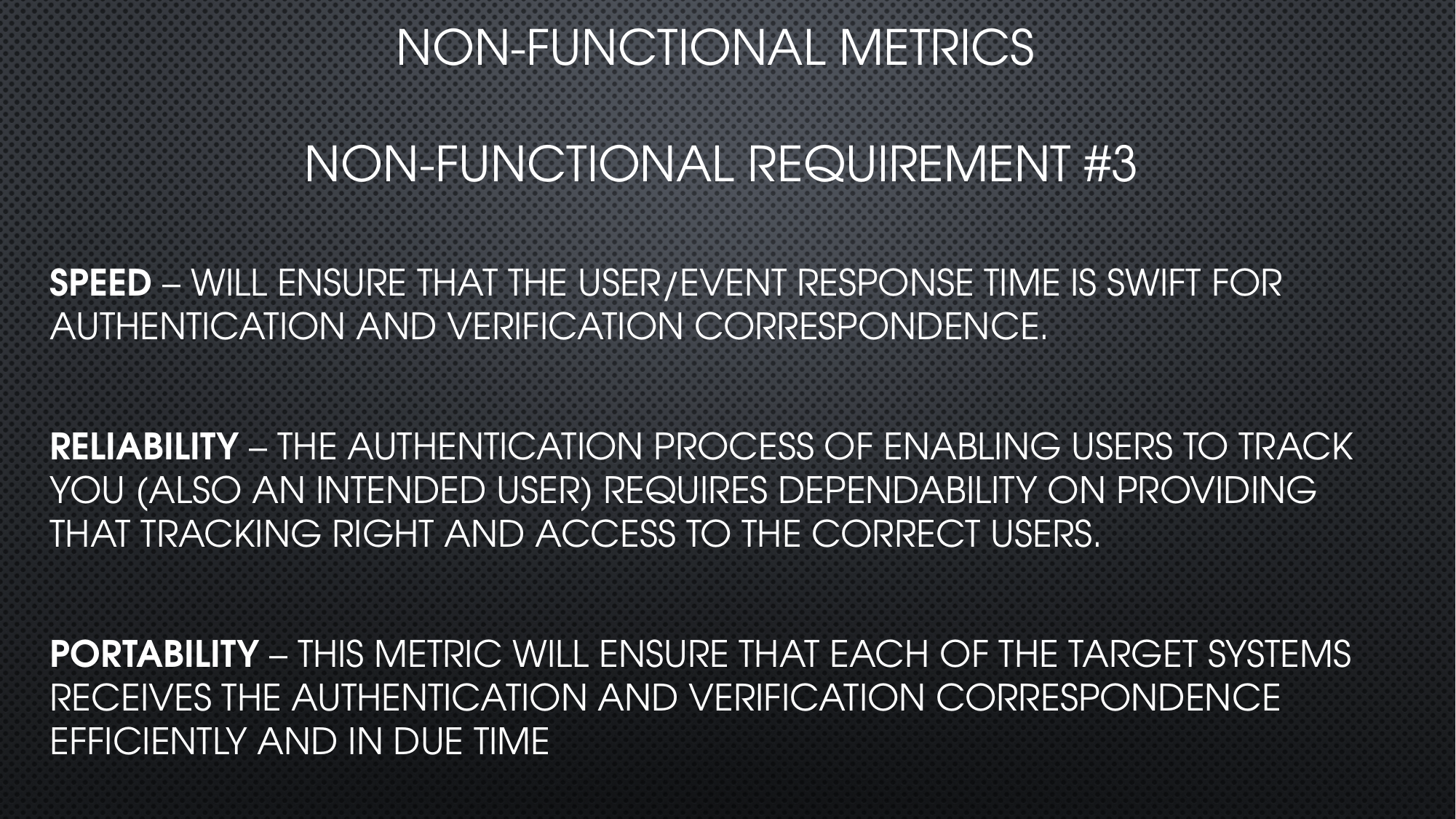

# NON-Functional metrics NON-FUNCTIONAL REQUIREMENT #3
Speed – will ensure that the user/event response time is swift for authentication and verification correspondence.

Reliability – The authentication process of enabling users to track you (also an intended user) requires dependability on providing that tracking right and access to the correct users.

Portability – This metric will ensure that each of the target systems receives the authentication and verification correspondence efficiently and in due time